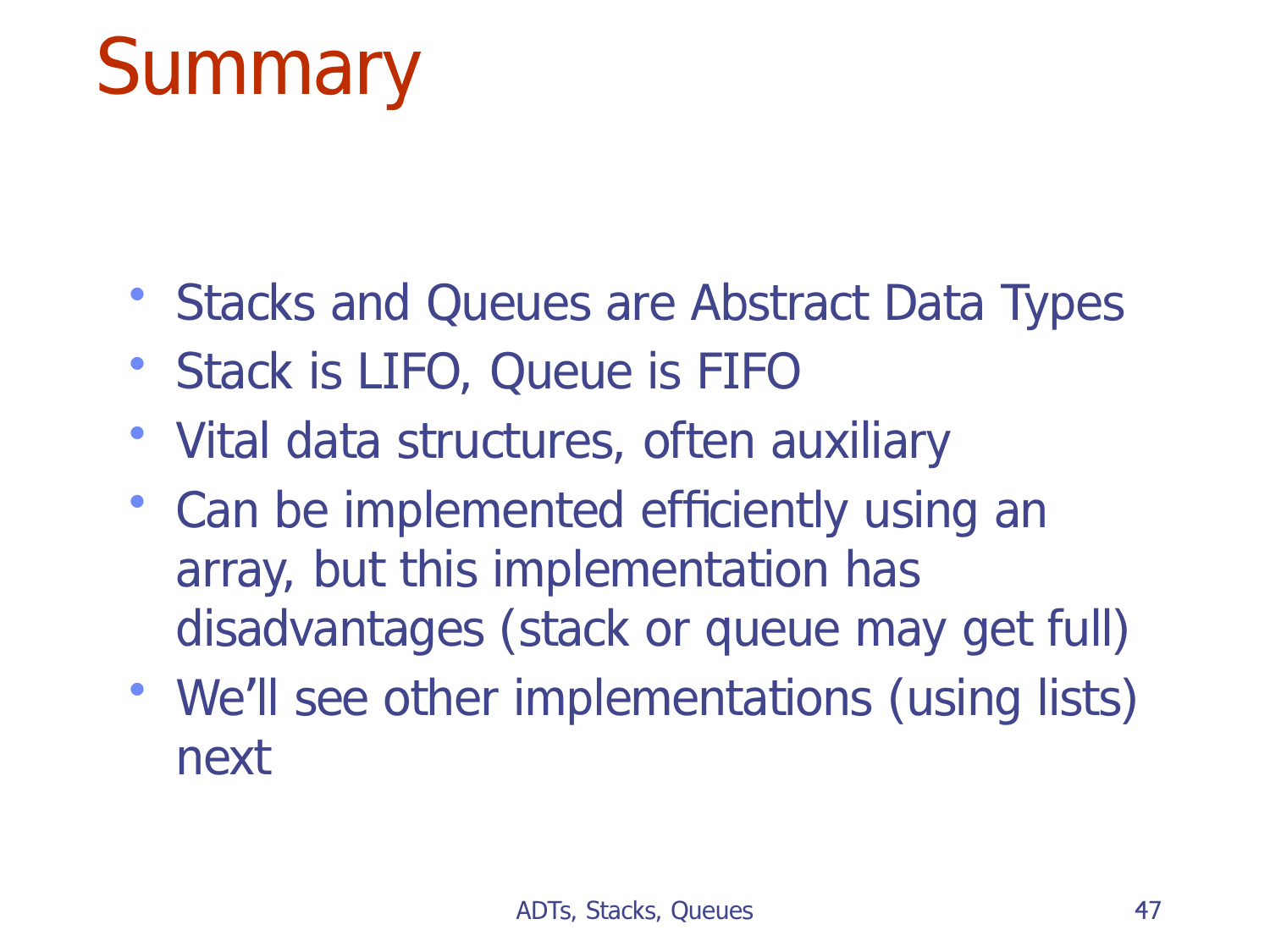

# Summary
Stacks and Queues are Abstract Data Types
Stack is LIFO, Queue is FIFO
Vital data structures, often auxiliary
Can be implemented efficiently using an array, but this implementation has disadvantages (stack or queue may get full)
We’ll see other implementations (using lists) next
ADTs, Stacks, Queues
47